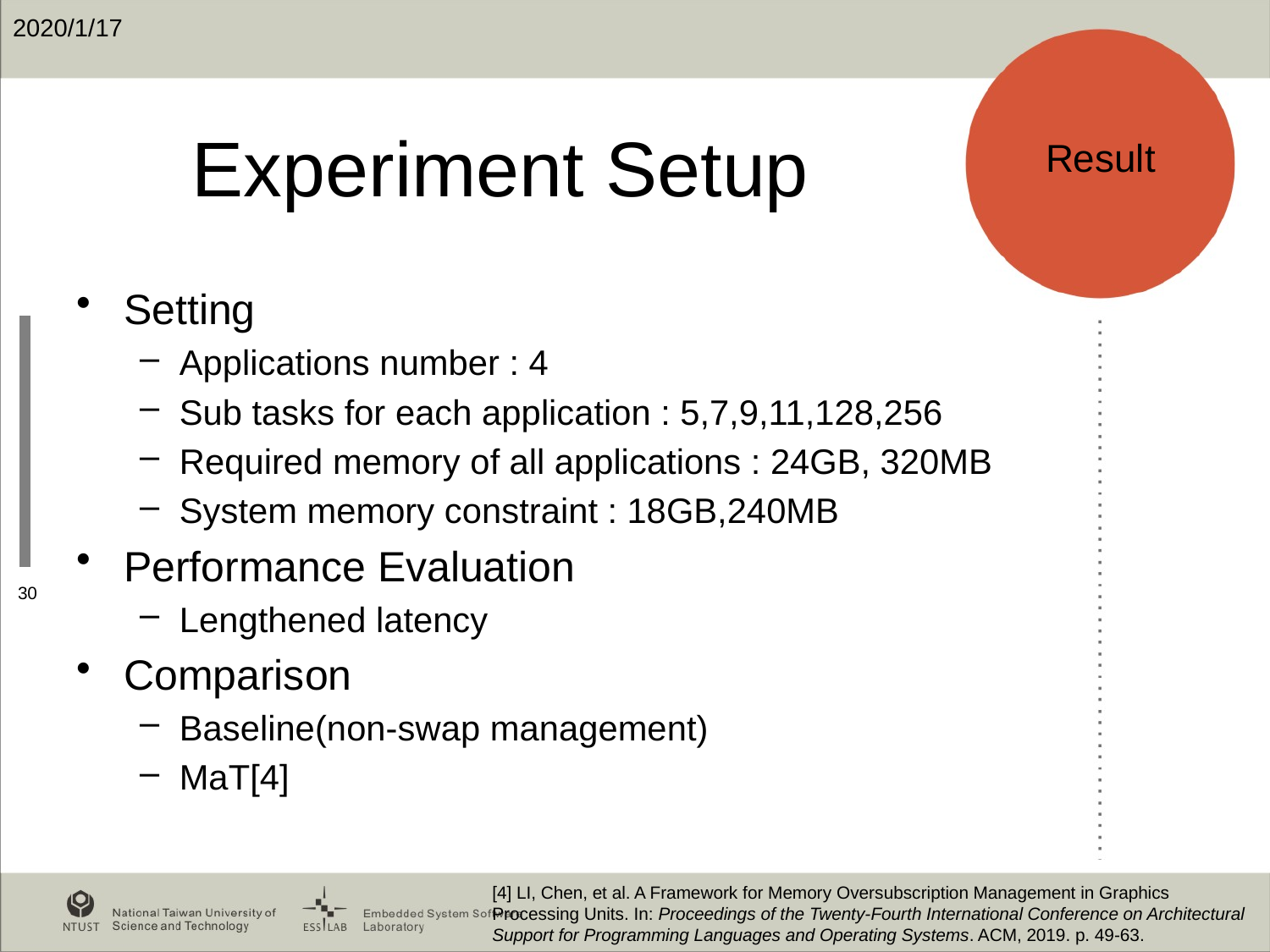

2020/1/17
# Experiment Setup
Result
Setting
Applications number : 4
Sub tasks for each application : 5,7,9,11,128,256
Required memory of all applications : 24GB, 320MB
System memory constraint : 18GB,240MB
Performance Evaluation
Lengthened latency
Comparison
Baseline(non-swap management)
MaT[4]
30
[4] LI, Chen, et al. A Framework for Memory Oversubscription Management in Graphics Processing Units. In: Proceedings of the Twenty-Fourth International Conference on Architectural Support for Programming Languages and Operating Systems. ACM, 2019. p. 49-63.